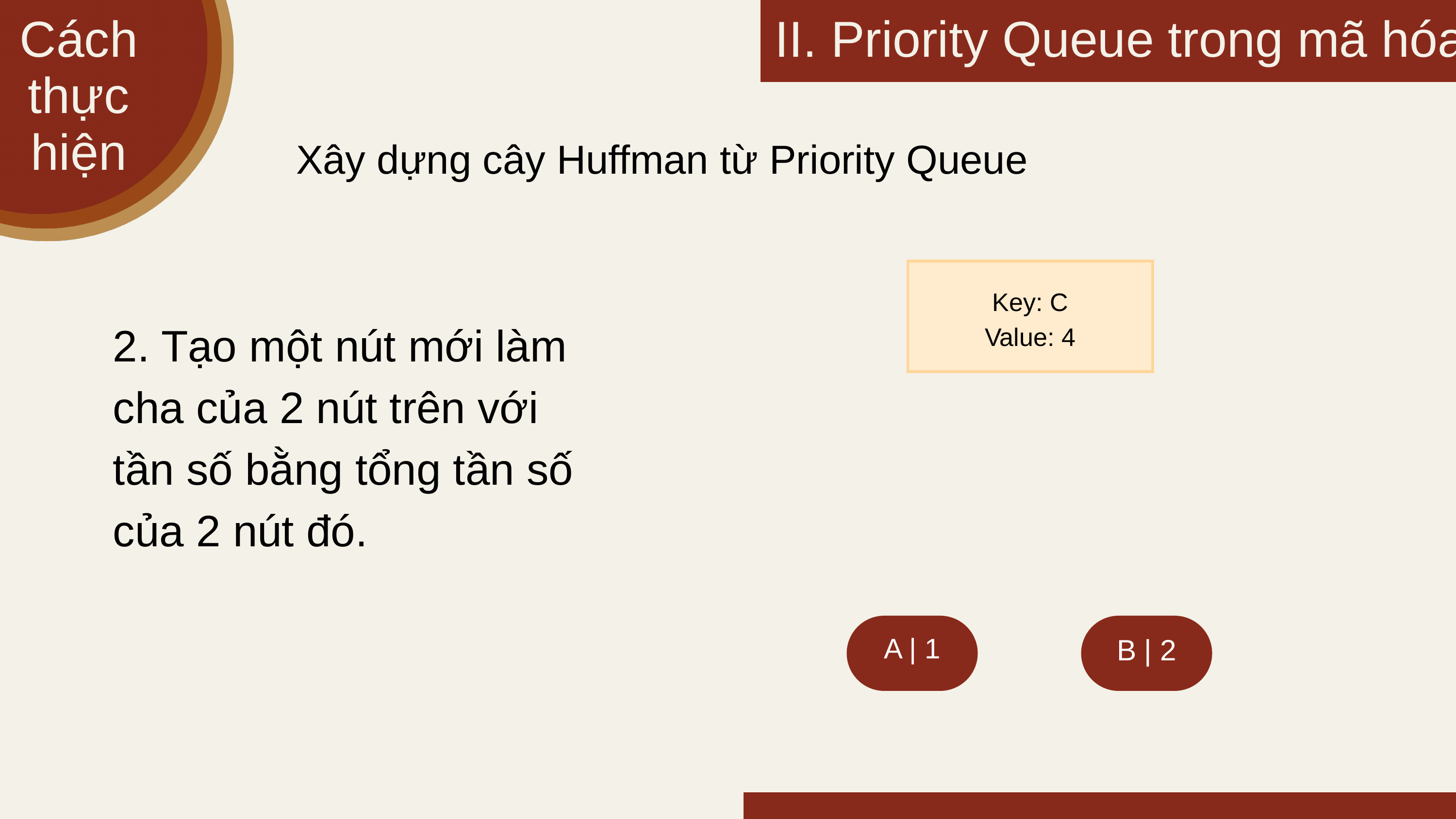

Cách thực hiện
II. Priority Queue trong mã hóa
Xây dựng cây Huffman từ Priority Queue
| Key: C Value: 4 |
| --- |
2. Tạo một nút mới làm cha của 2 nút trên với tần số bằng tổng tần số của 2 nút đó.

A | 1

B | 2